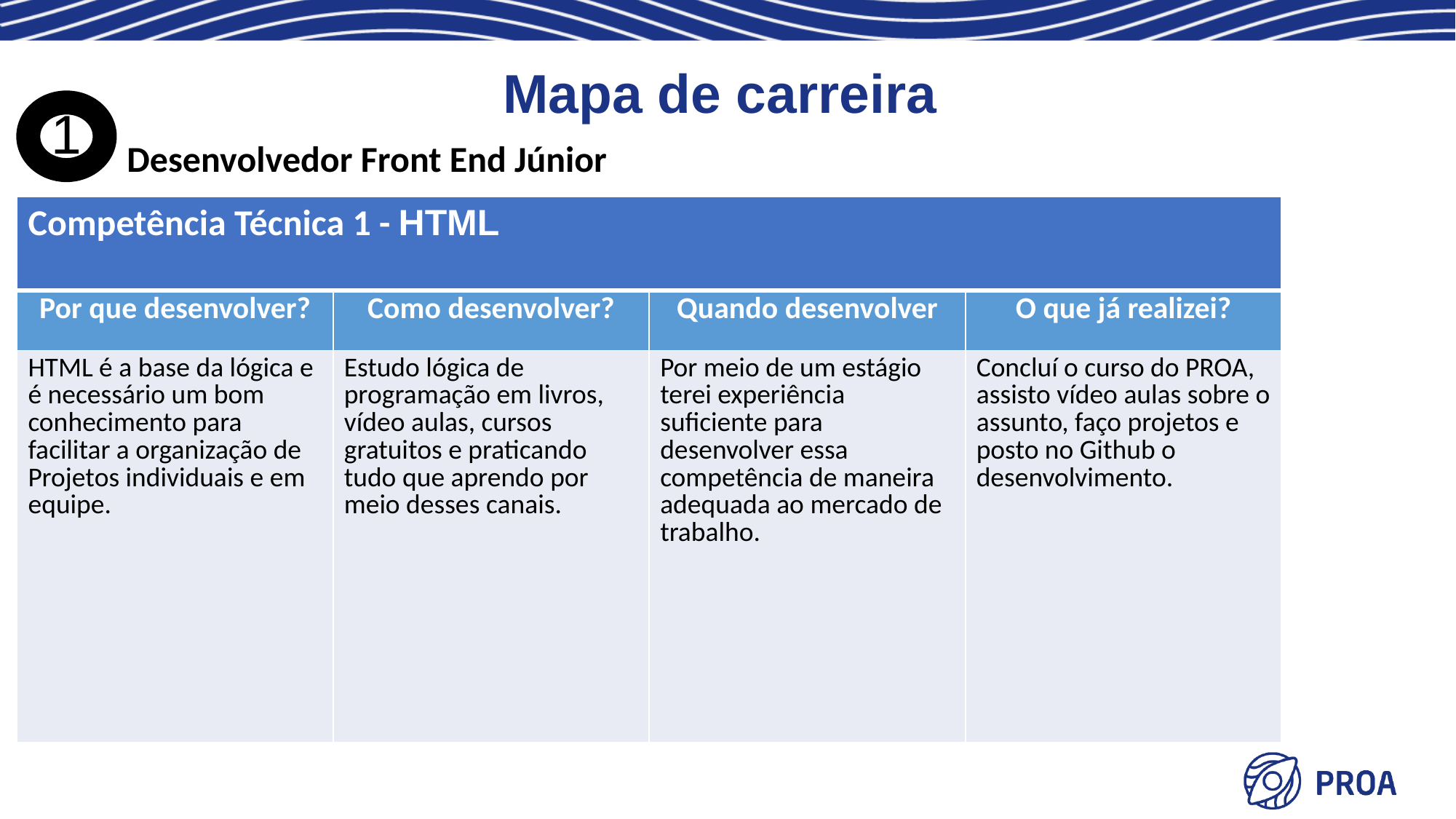

# Mapa de carreira

1

Desenvolvedor Front End Júnior
| Competência Técnica 1 - HTML |  |  |  |
| --- | --- | --- | --- |
| Por que desenvolver? | Como desenvolver? | Quando desenvolver | O que já realizei? |
| HTML é a base da lógica e é necessário um bom conhecimento para facilitar a organização de Projetos individuais e em equipe. | Estudo lógica de programação em livros, vídeo aulas, cursos gratuitos e praticando tudo que aprendo por meio desses canais. | Por meio de um estágio terei experiência suficiente para desenvolver essa competência de maneira adequada ao mercado de trabalho. | Concluí o curso do PROA, assisto vídeo aulas sobre o assunto, faço projetos e posto no Github o desenvolvimento. |